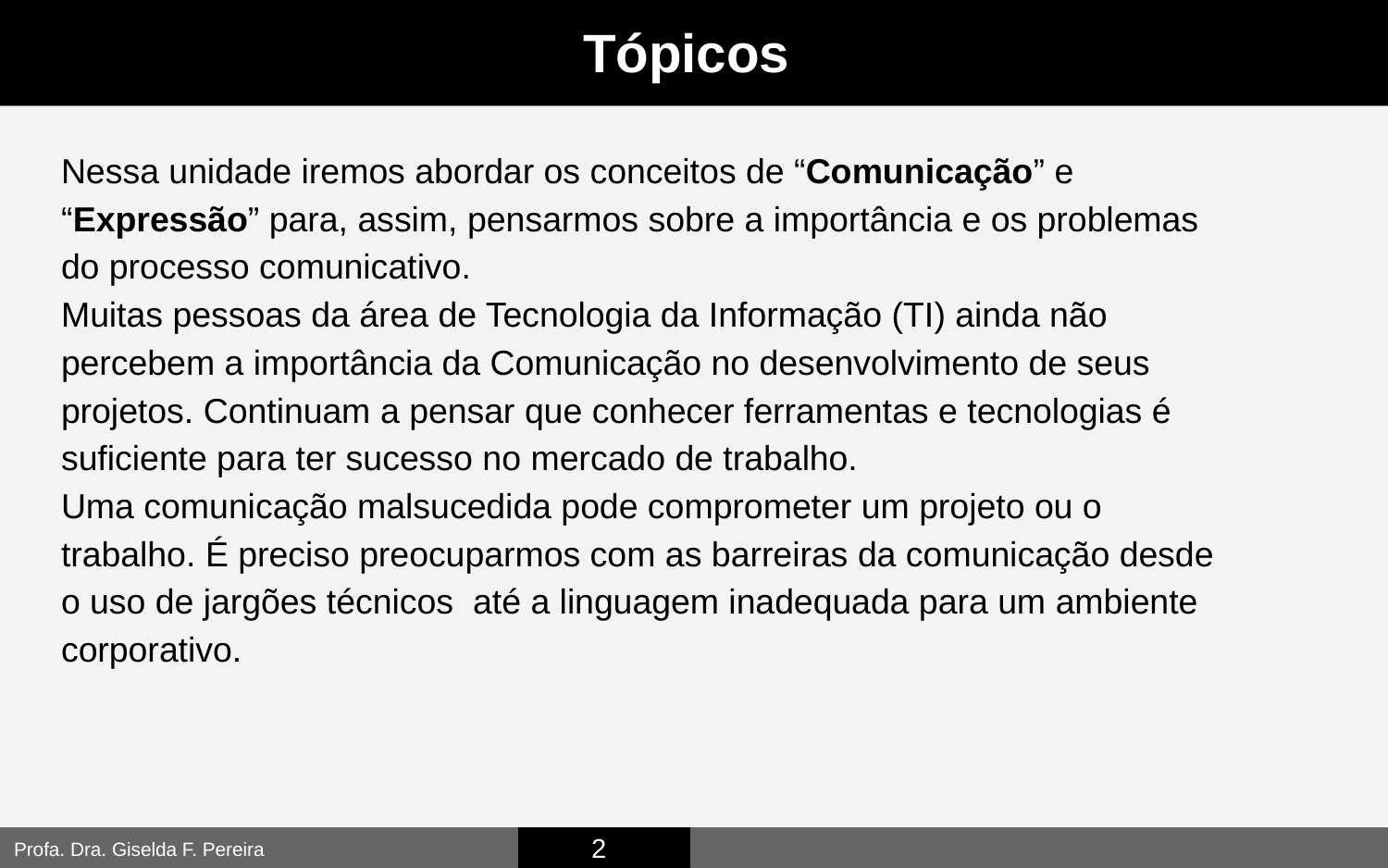

# Tópicos
Nessa unidade iremos abordar os conceitos de “Comunicação” e “Expressão” para, assim, pensarmos sobre a importância e os problemas do processo comunicativo.
Muitas pessoas da área de Tecnologia da Informação (TI) ainda não percebem a importância da Comunicação no desenvolvimento de seus projetos. Continuam a pensar que conhecer ferramentas e tecnologias é suficiente para ter sucesso no mercado de trabalho.
Uma comunicação malsucedida pode comprometer um projeto ou o trabalho. É preciso preocuparmos com as barreiras da comunicação desde o uso de jargões técnicos  até a linguagem inadequada para um ambiente corporativo.

Profa. Dra. Giselda F. Pereira
2